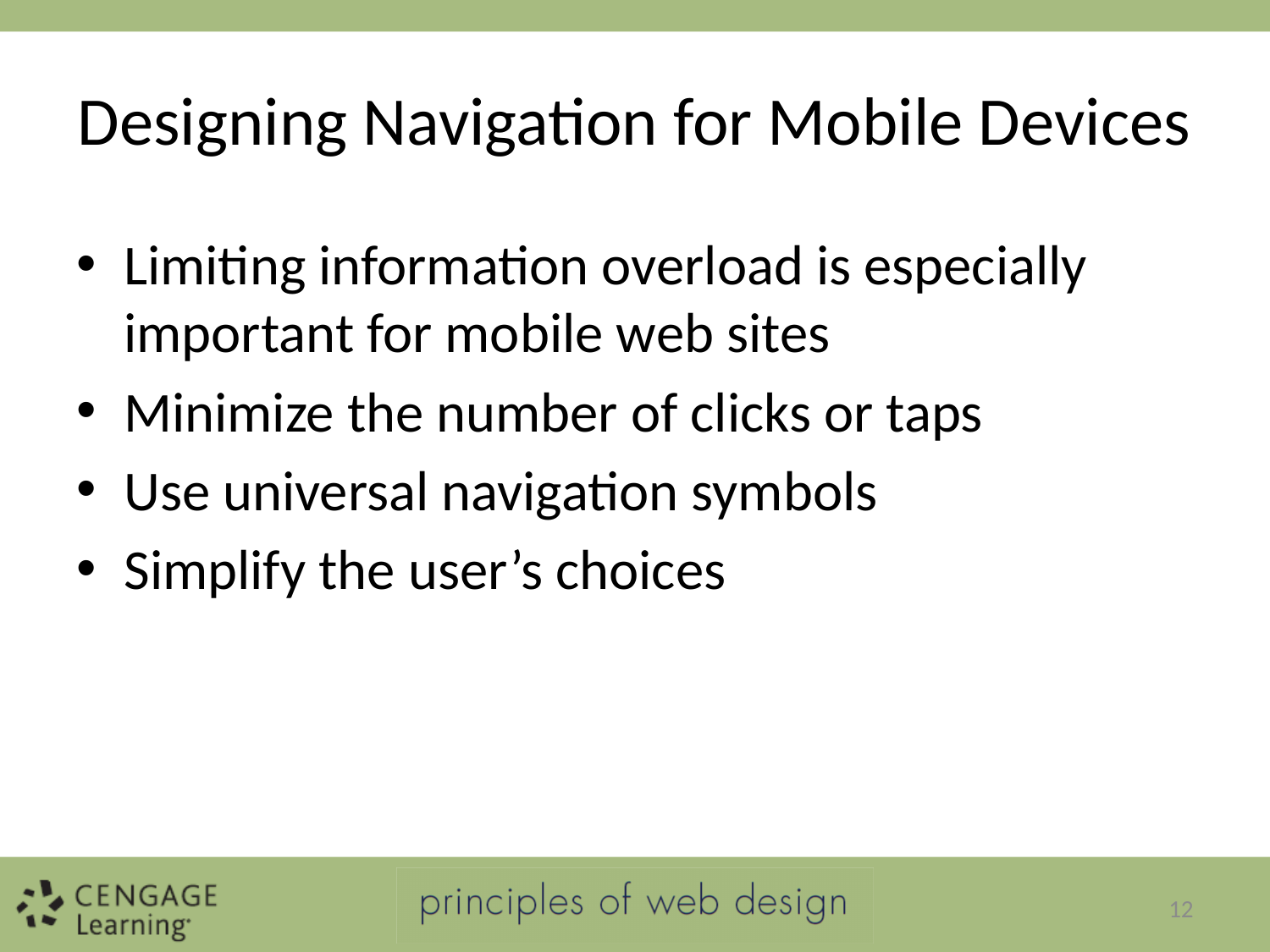

# Designing Navigation for Mobile Devices
Limiting information overload is especially important for mobile web sites
Minimize the number of clicks or taps
Use universal navigation symbols
Simplify the user’s choices
12